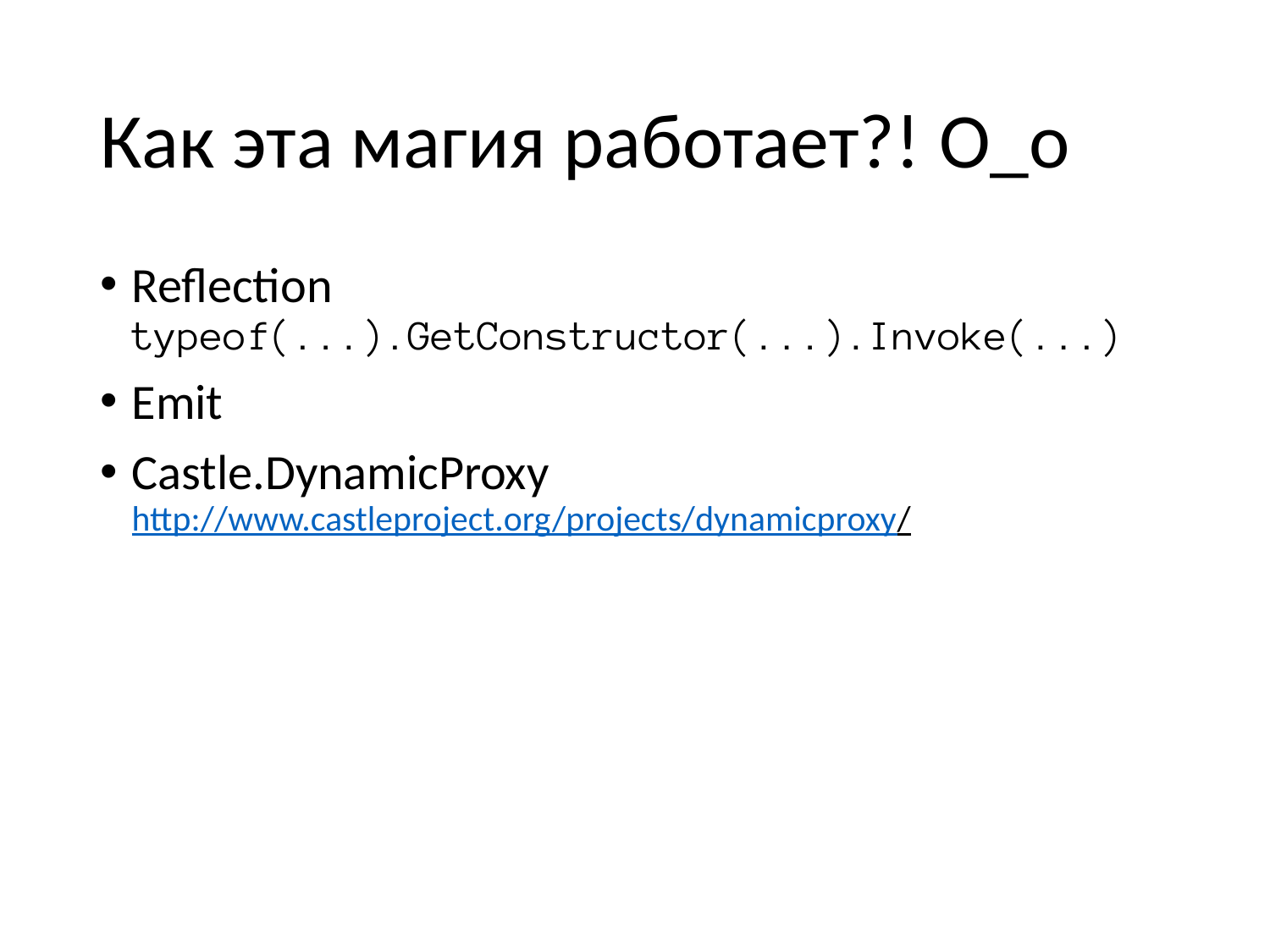

# Как эта магия работает?! O_o
Reflection
typeof(...).GetConstructor(...).Invoke(...)
Emit
Castle.DynamicProxy
http://www.castleproject.org/projects/dynamicproxy/